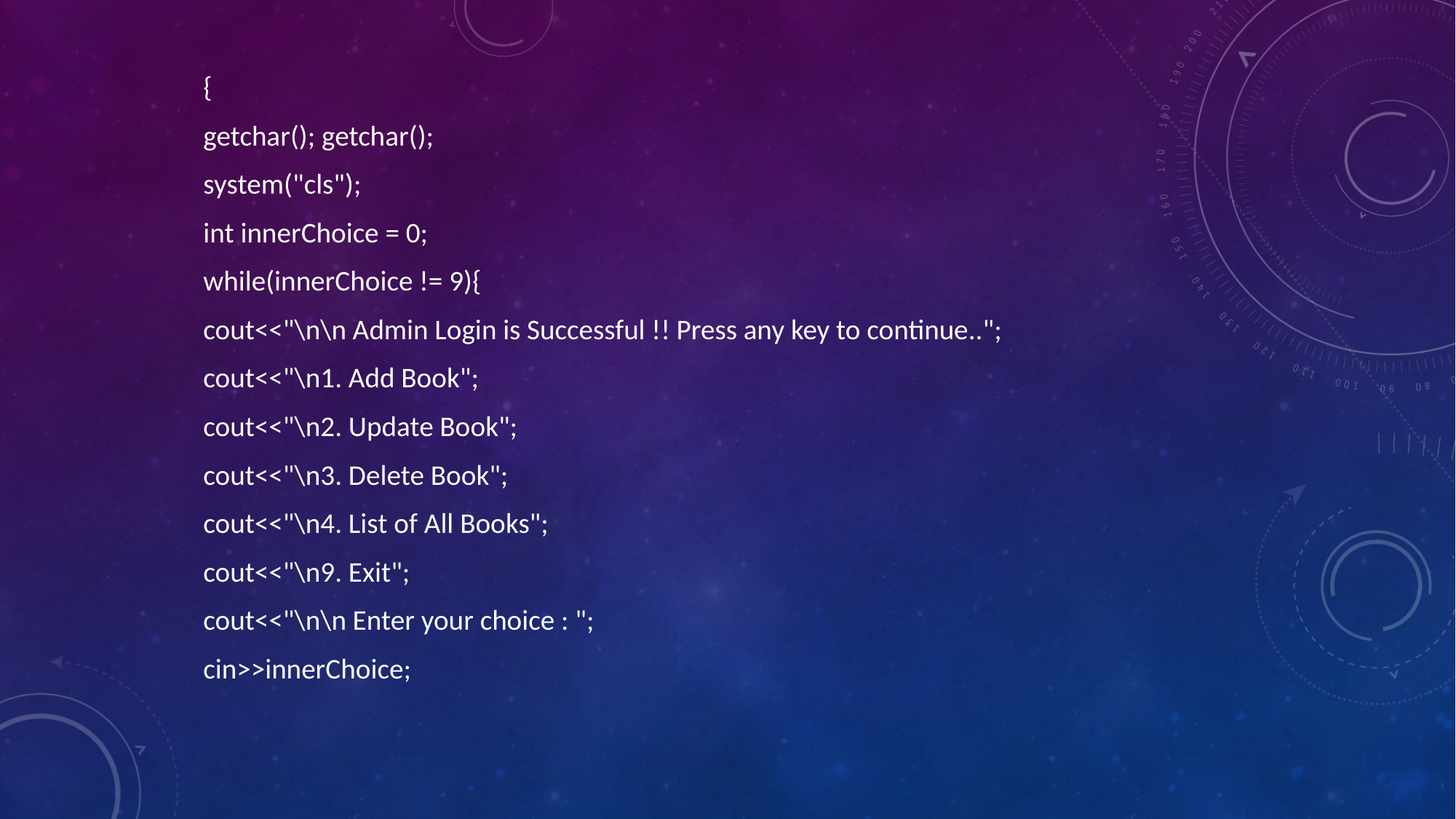

{
	getchar(); getchar();
	system("cls");
	int innerChoice = 0;
	while(innerChoice != 9){
	cout<<"\n\n Admin Login is Successful !! Press any key to continue..";
	cout<<"\n1. Add Book";
	cout<<"\n2. Update Book";
	cout<<"\n3. Delete Book";
	cout<<"\n4. List of All Books";
	cout<<"\n9. Exit";
	cout<<"\n\n Enter your choice : ";
	cin>>innerChoice;